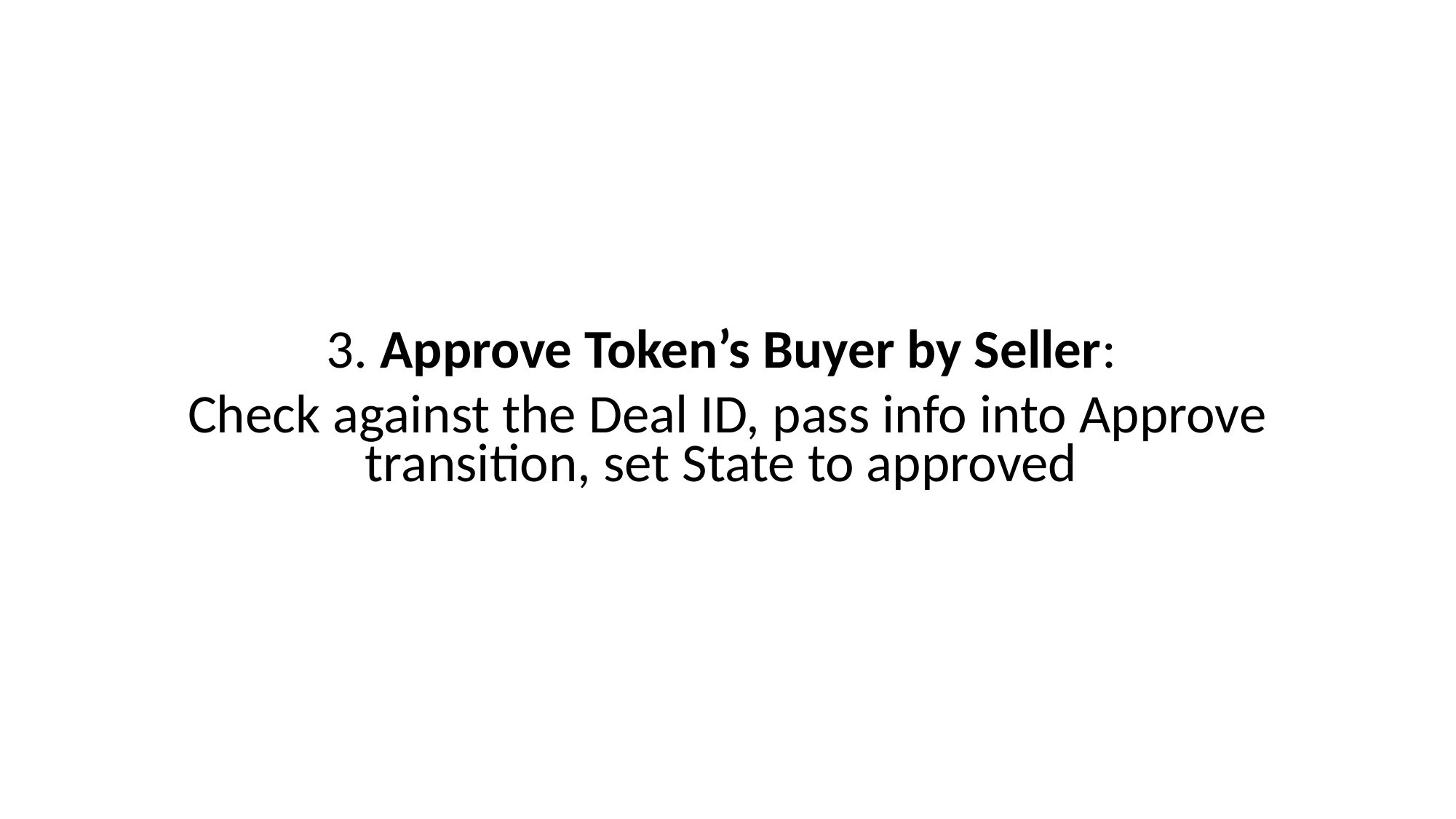

3. Approve Token’s Buyer by Seller:
Check against the Deal ID, pass info into Approve transition, set State to approved